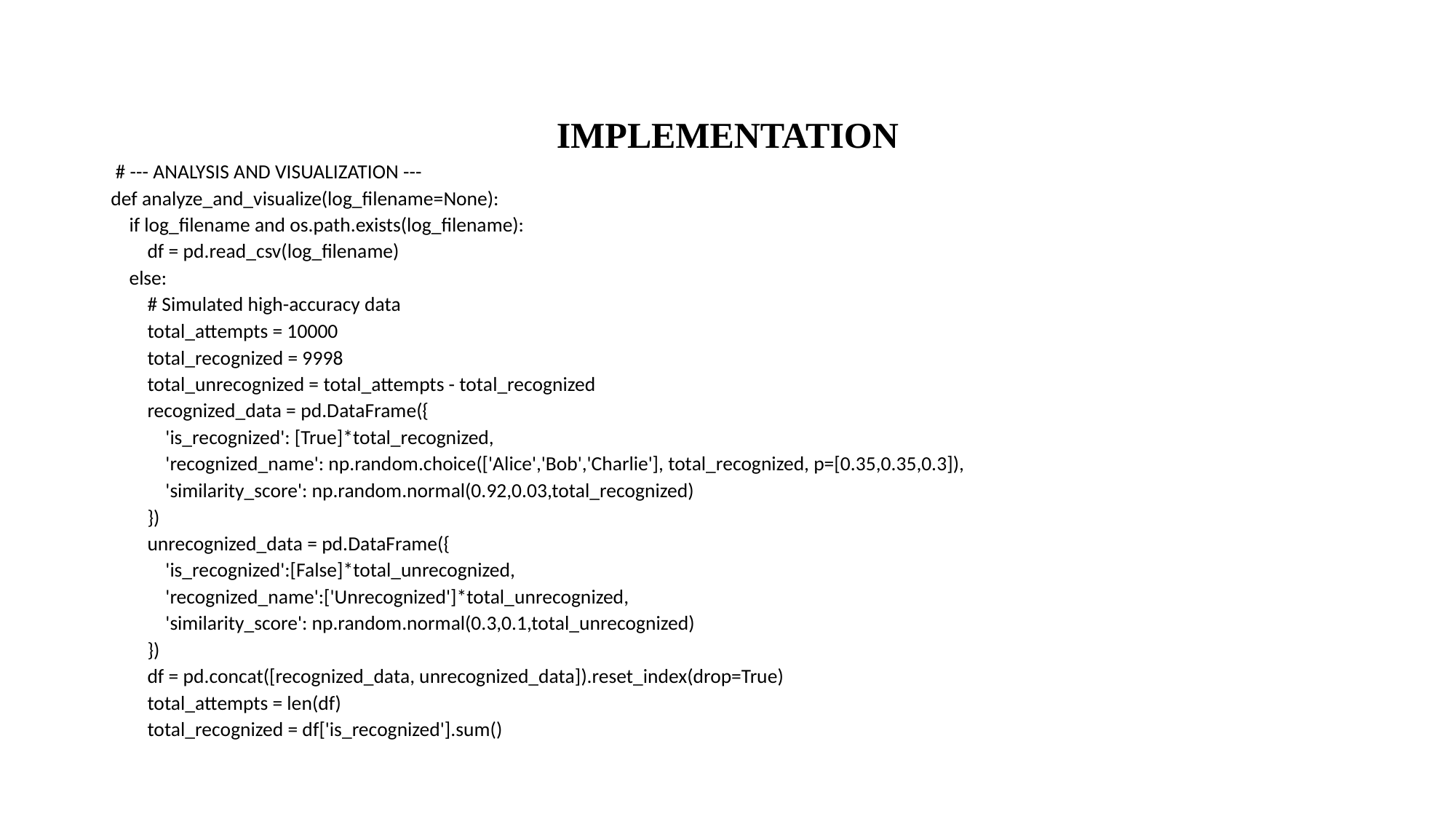

# IMPLEMENTATION
 # --- ANALYSIS AND VISUALIZATION ---
def analyze_and_visualize(log_filename=None):
    if log_filename and os.path.exists(log_filename):
        df = pd.read_csv(log_filename)
    else:
        # Simulated high-accuracy data
        total_attempts = 10000
        total_recognized = 9998
        total_unrecognized = total_attempts - total_recognized
        recognized_data = pd.DataFrame({
            'is_recognized': [True]*total_recognized,
            'recognized_name': np.random.choice(['Alice','Bob','Charlie'], total_recognized, p=[0.35,0.35,0.3]),
            'similarity_score': np.random.normal(0.92,0.03,total_recognized)
        })
        unrecognized_data = pd.DataFrame({
            'is_recognized':[False]*total_unrecognized,
            'recognized_name':['Unrecognized']*total_unrecognized,
            'similarity_score': np.random.normal(0.3,0.1,total_unrecognized)
        })
        df = pd.concat([recognized_data, unrecognized_data]).reset_index(drop=True)
        total_attempts = len(df)
        total_recognized = df['is_recognized'].sum()